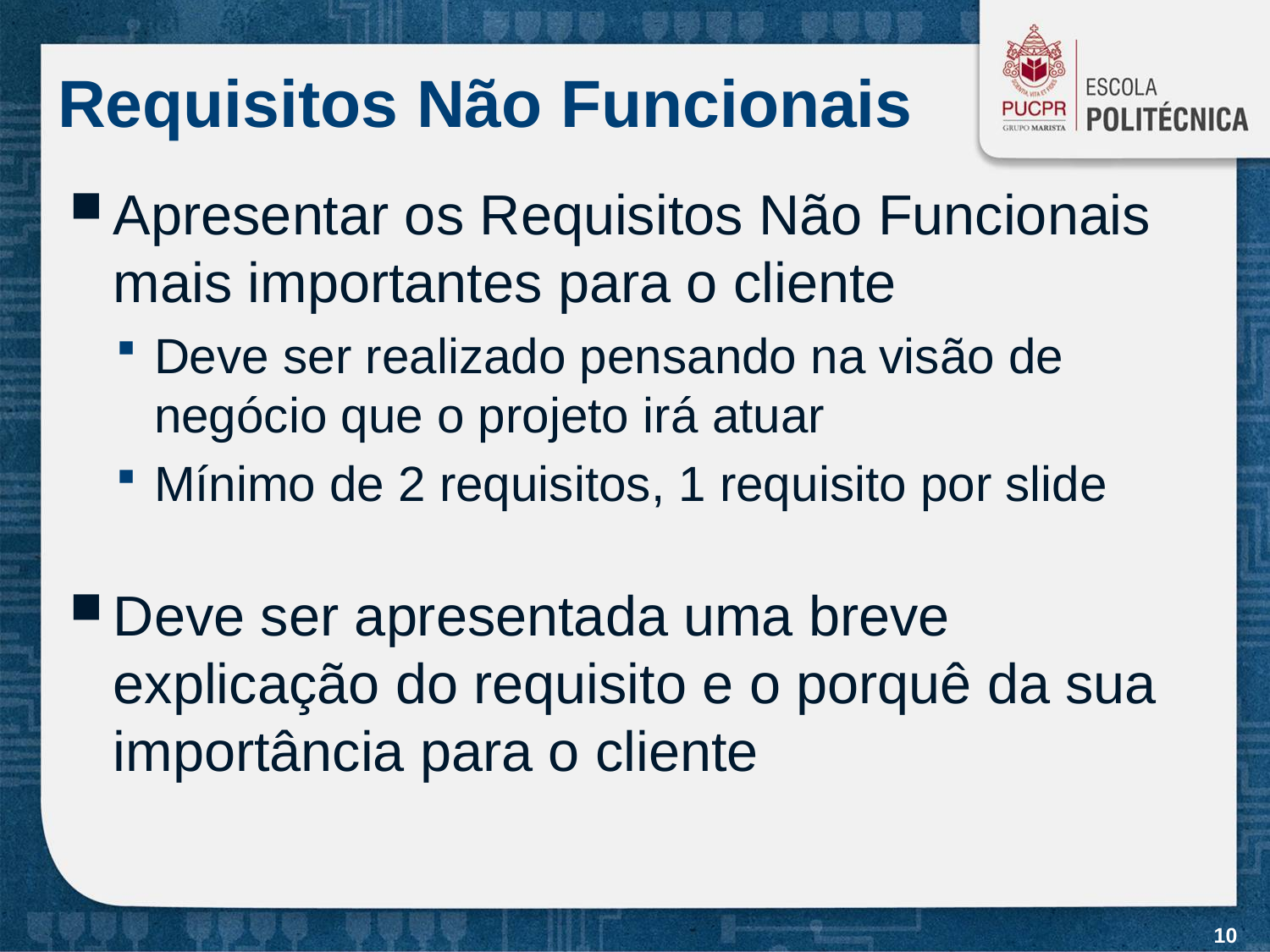

# Requisitos Não Funcionais
Apresentar os Requisitos Não Funcionais mais importantes para o cliente
Deve ser realizado pensando na visão de negócio que o projeto irá atuar
Mínimo de 2 requisitos, 1 requisito por slide

Deve ser apresentada uma breve explicação do requisito e o porquê da sua importância para o cliente
10